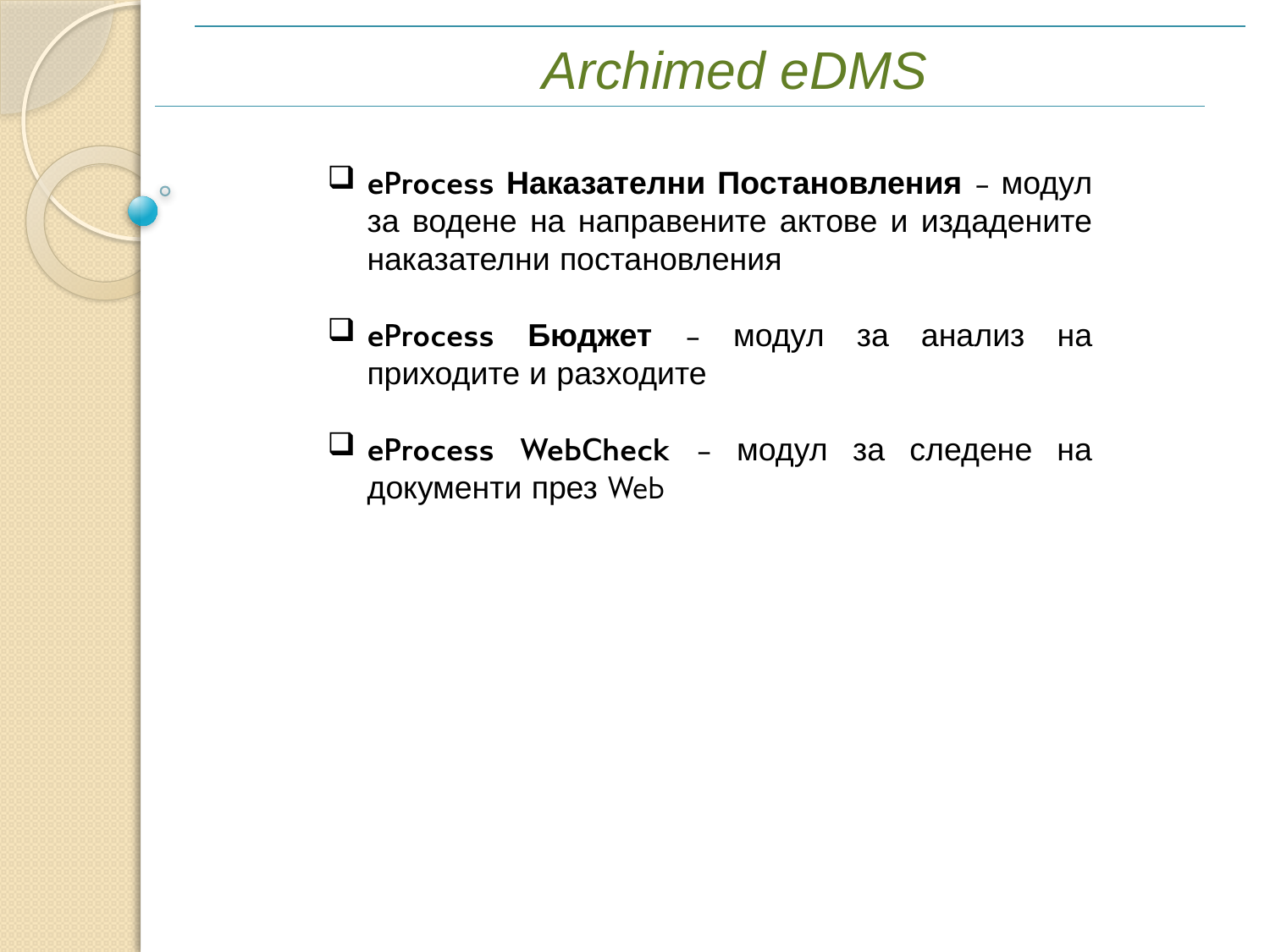

# Archimed eDMS
eProcess Наказателни Постановления – модул за водене на направените актове и издадените наказателни постановления

eProcess Бюджет – модул за анализ на приходите и разходите

eProcess WebCheck – модул за следене на документи през Web